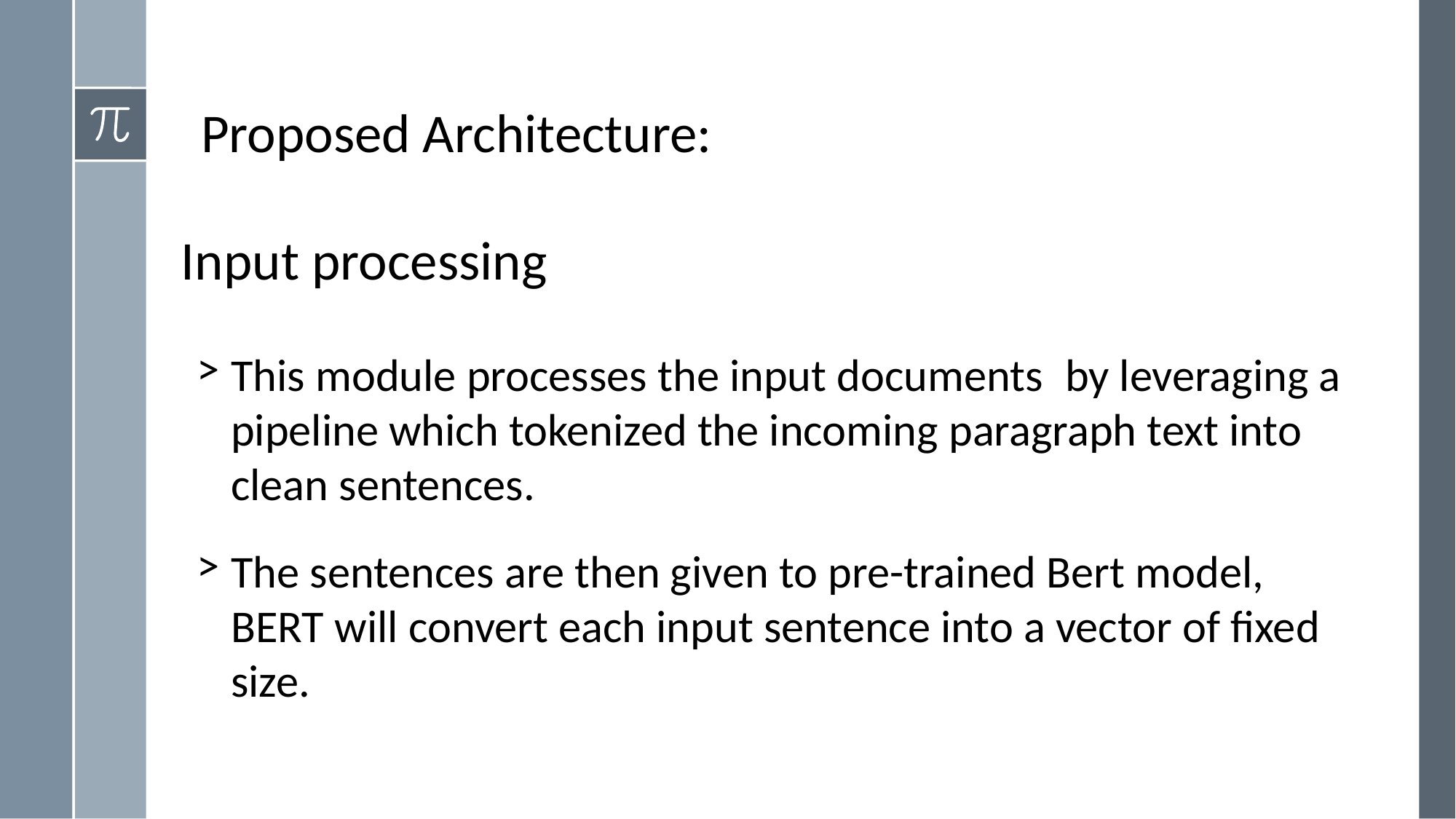

Proposed Architecture:
Input processing
This module processes the input documents  by leveraging a pipeline which tokenized the incoming paragraph text into clean sentences.

The sentences are then given to pre-trained Bert model, BERT will convert each input sentence into a vector of fixed size.